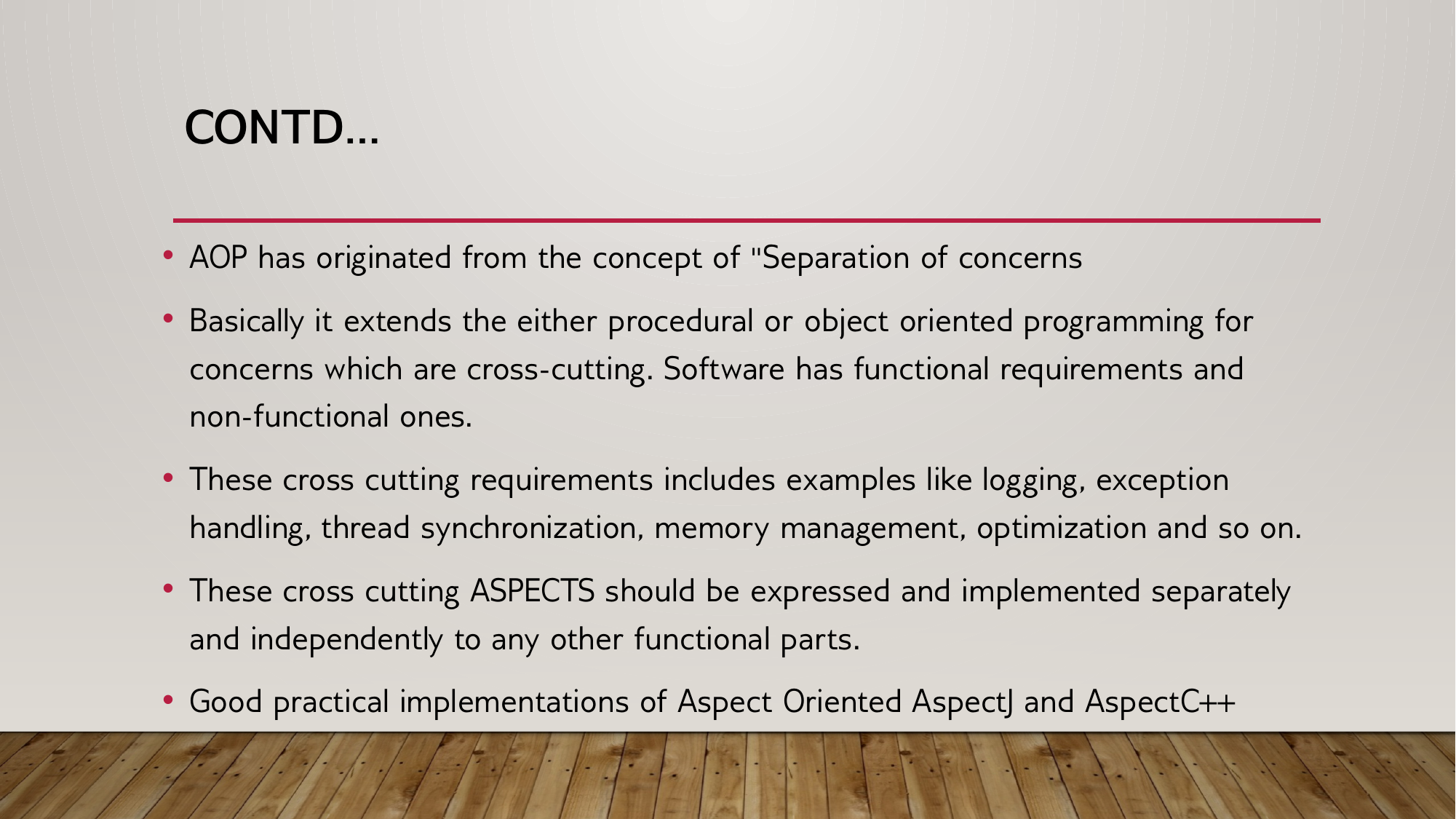

# Contd…
AOP has originated from the concept of "Separation of concerns
Basically it extends the either procedural or object oriented programming for concerns which are cross-cutting. Software has functional requirements and non-functional ones.
These cross cutting requirements includes examples like logging, exception handling, thread synchronization, memory management, optimization and so on.
These cross cutting ASPECTS should be expressed and implemented separately and independently to any other functional parts.
Good practical implementations of Aspect Oriented AspectJ and AspectC++